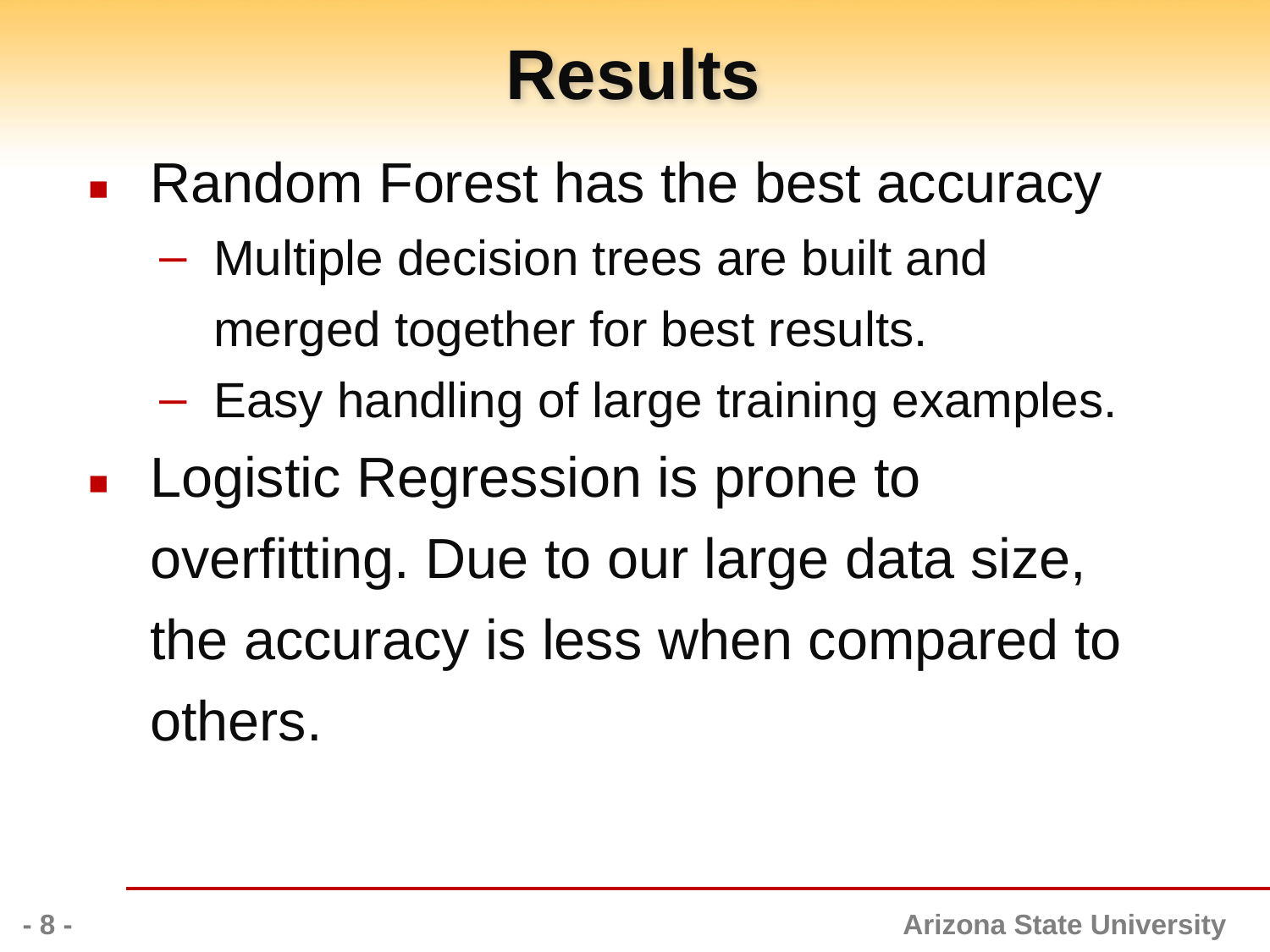

# Results
Random Forest has the best accuracy
Multiple decision trees are built and merged together for best results.
Easy handling of large training examples.
Logistic Regression is prone to overfitting. Due to our large data size, the accuracy is less when compared to others.

- 8 -